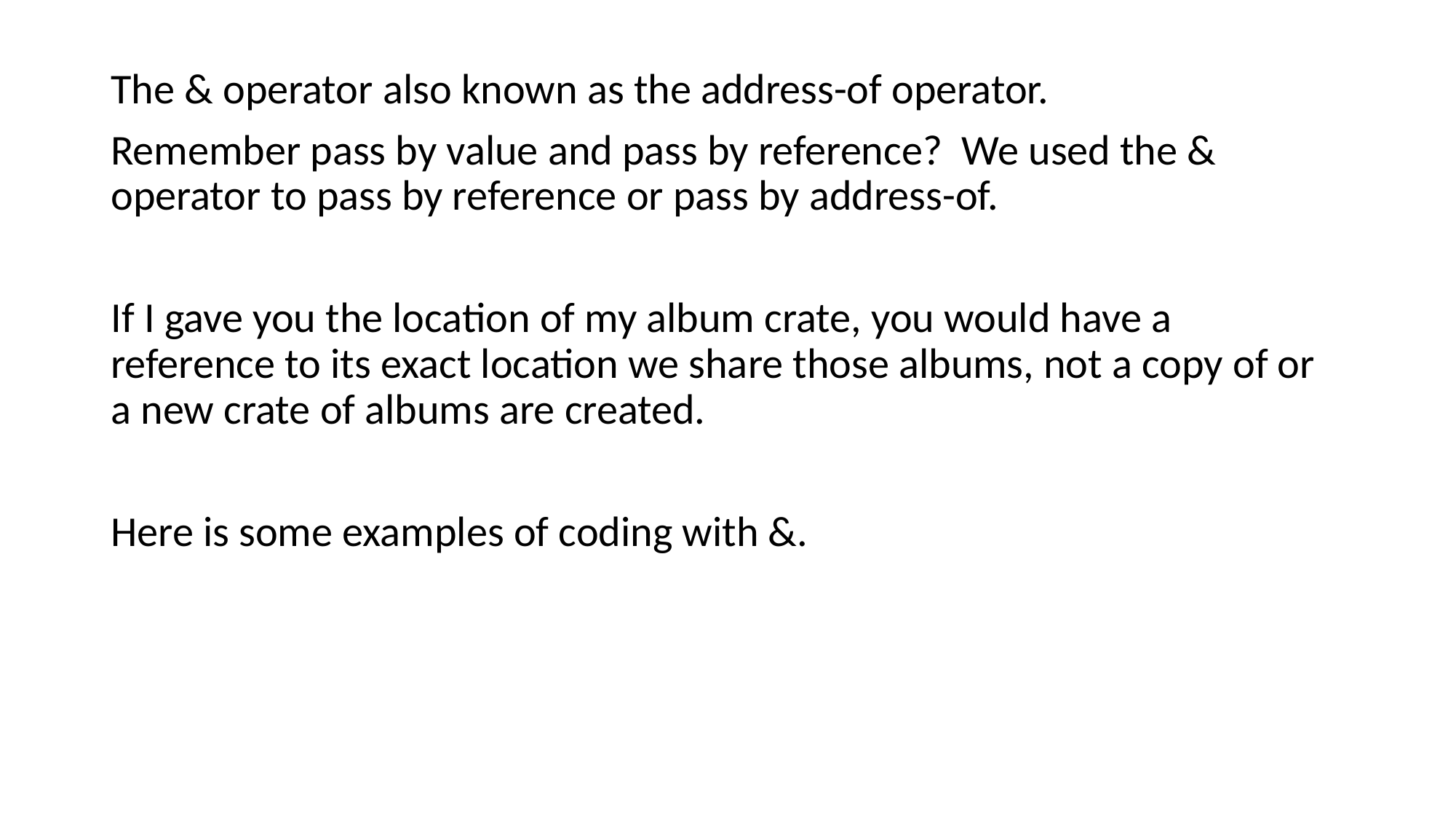

The & operator also known as the address-of operator.
Remember pass by value and pass by reference?  We used the & operator to pass by reference or pass by address-of.

If I gave you the location of my album crate, you would have a reference to its exact location we share those albums, not a copy of or a new crate of albums are created.

Here is some examples of coding with &.